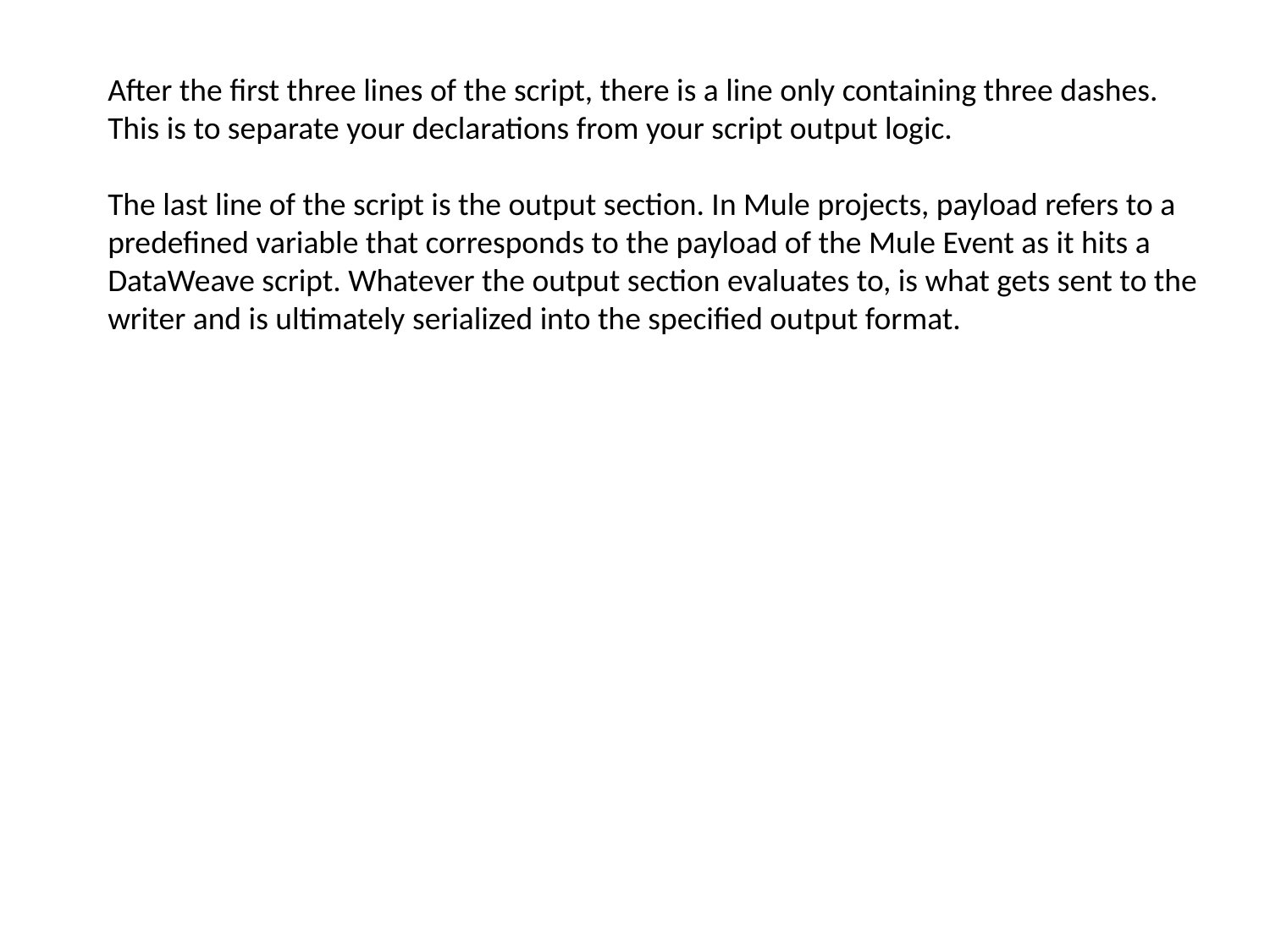

After the first three lines of the script, there is a line only containing three dashes. This is to separate your declarations from your script output logic.

The last line of the script is the output section. In Mule projects, payload refers to a predefined variable that corresponds to the payload of the Mule Event as it hits a DataWeave script. Whatever the output section evaluates to, is what gets sent to the writer and is ultimately serialized into the specified output format.